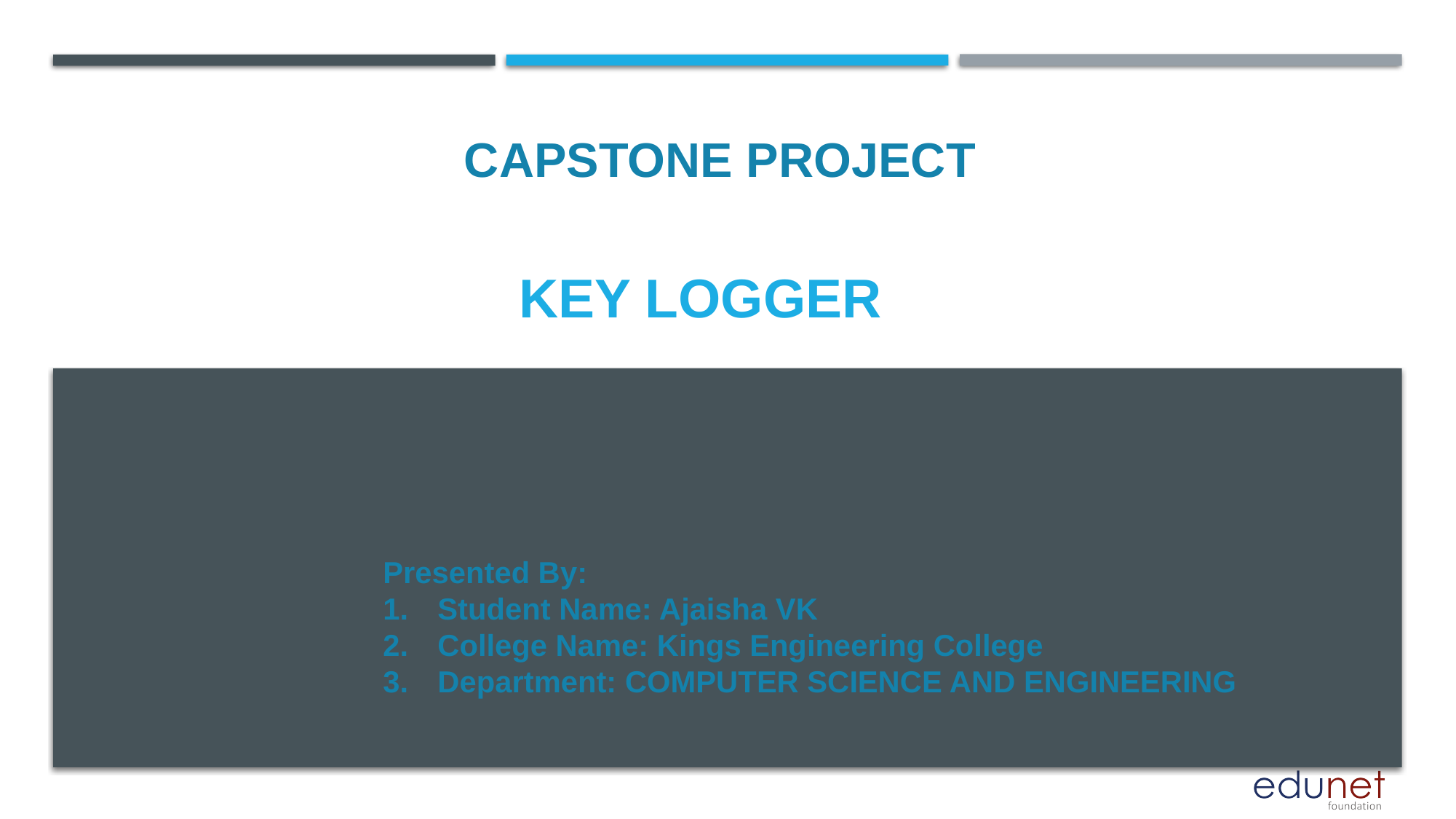

CAPSTONE PROJECT
# Key logger
Presented By:
Student Name: Ajaisha VK
College Name: Kings Engineering College
Department: COMPUTER SCIENCE AND ENGINEERING